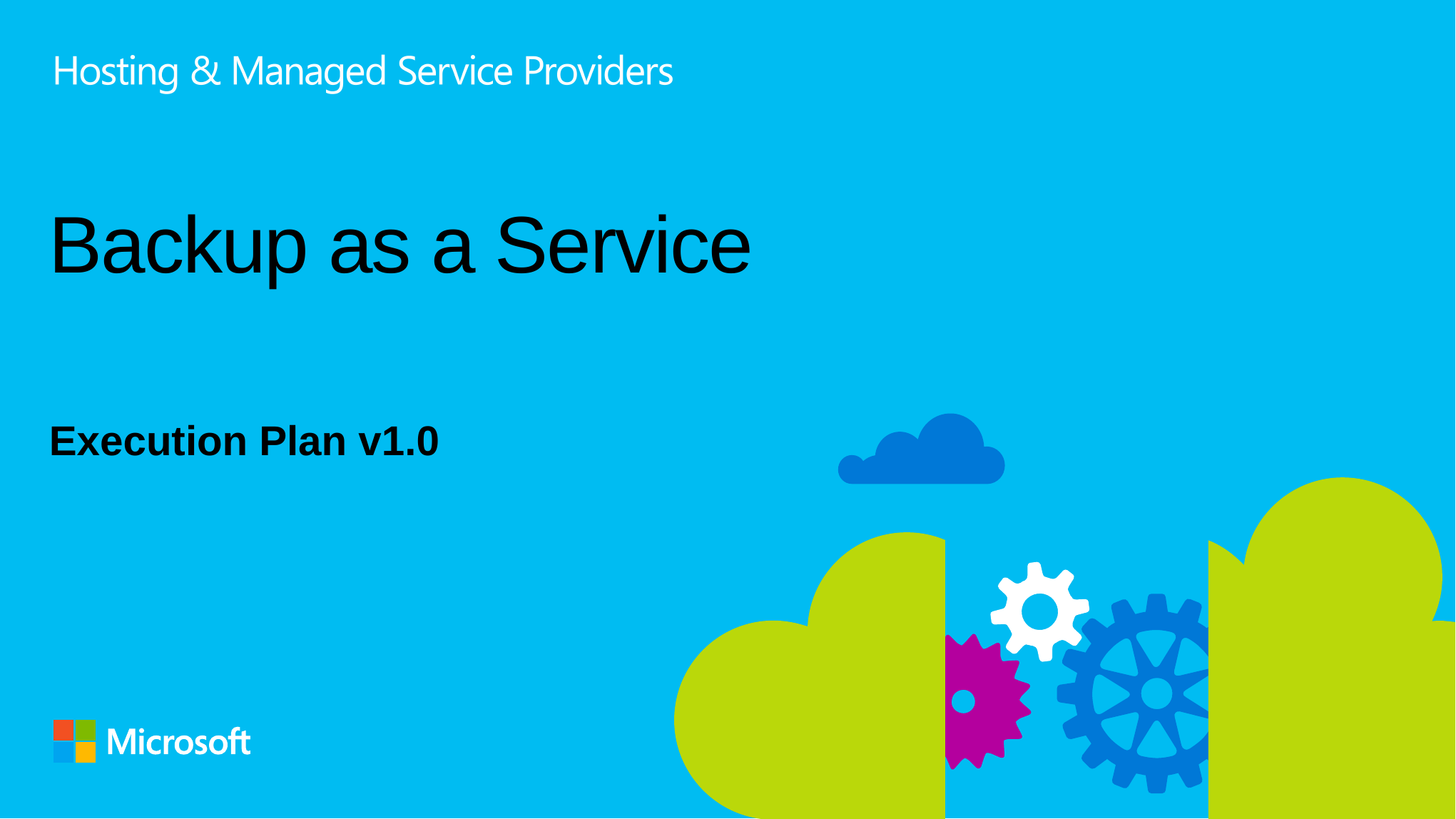

# Backup as a Service
Execution Plan v1.0